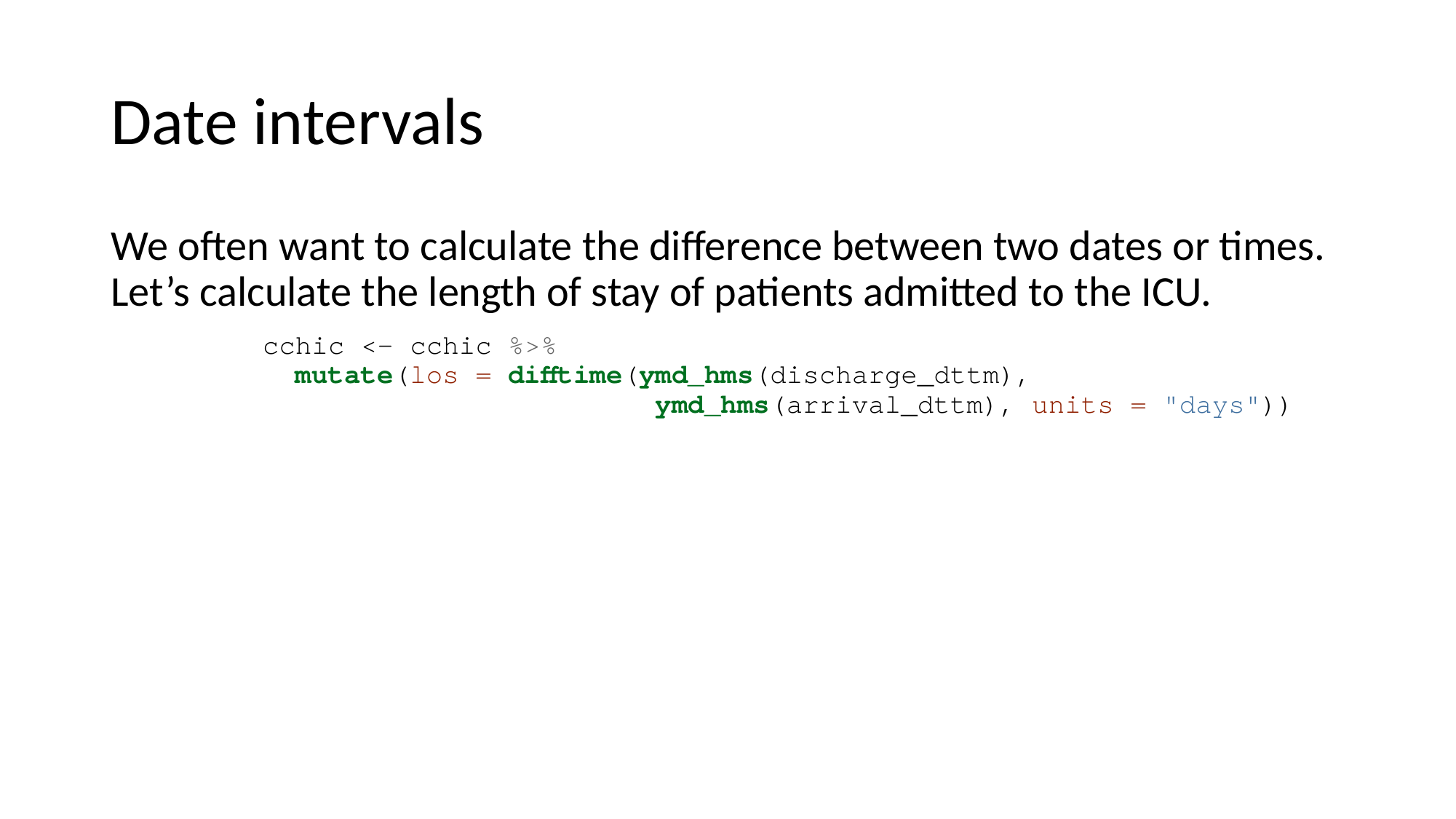

# Date intervals
We often want to calculate the difference between two dates or times. Let’s calculate the length of stay of patients admitted to the ICU.
cchic <- cchic %>%
  mutate(los = difftime(ymd_hms(discharge_dttm),
                        ymd_hms(arrival_dttm), units = "days"))